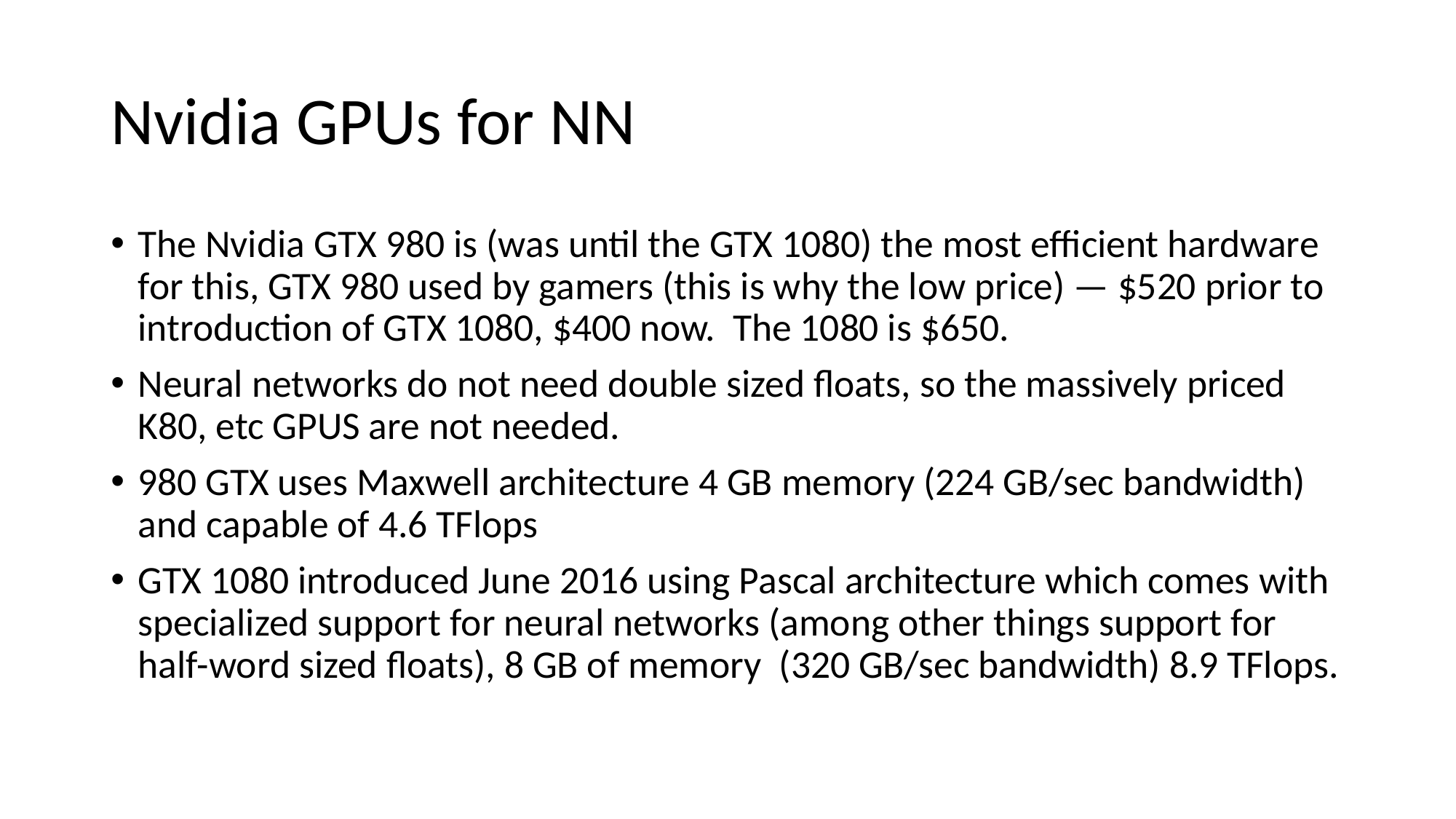

# Nvidia GPUs for NN
The Nvidia GTX 980 is (was until the GTX 1080) the most efficient hardware for this, GTX 980 used by gamers (this is why the low price) — $520 prior to introduction of GTX 1080, $400 now.  The 1080 is $650.
Neural networks do not need double sized floats, so the massively priced K80, etc GPUS are not needed.
980 GTX uses Maxwell architecture 4 GB memory (224 GB/sec bandwidth) and capable of 4.6 TFlops
GTX 1080 introduced June 2016 using Pascal architecture which comes with specialized support for neural networks (among other things support for half-word sized floats), 8 GB of memory  (320 GB/sec bandwidth) 8.9 TFlops.